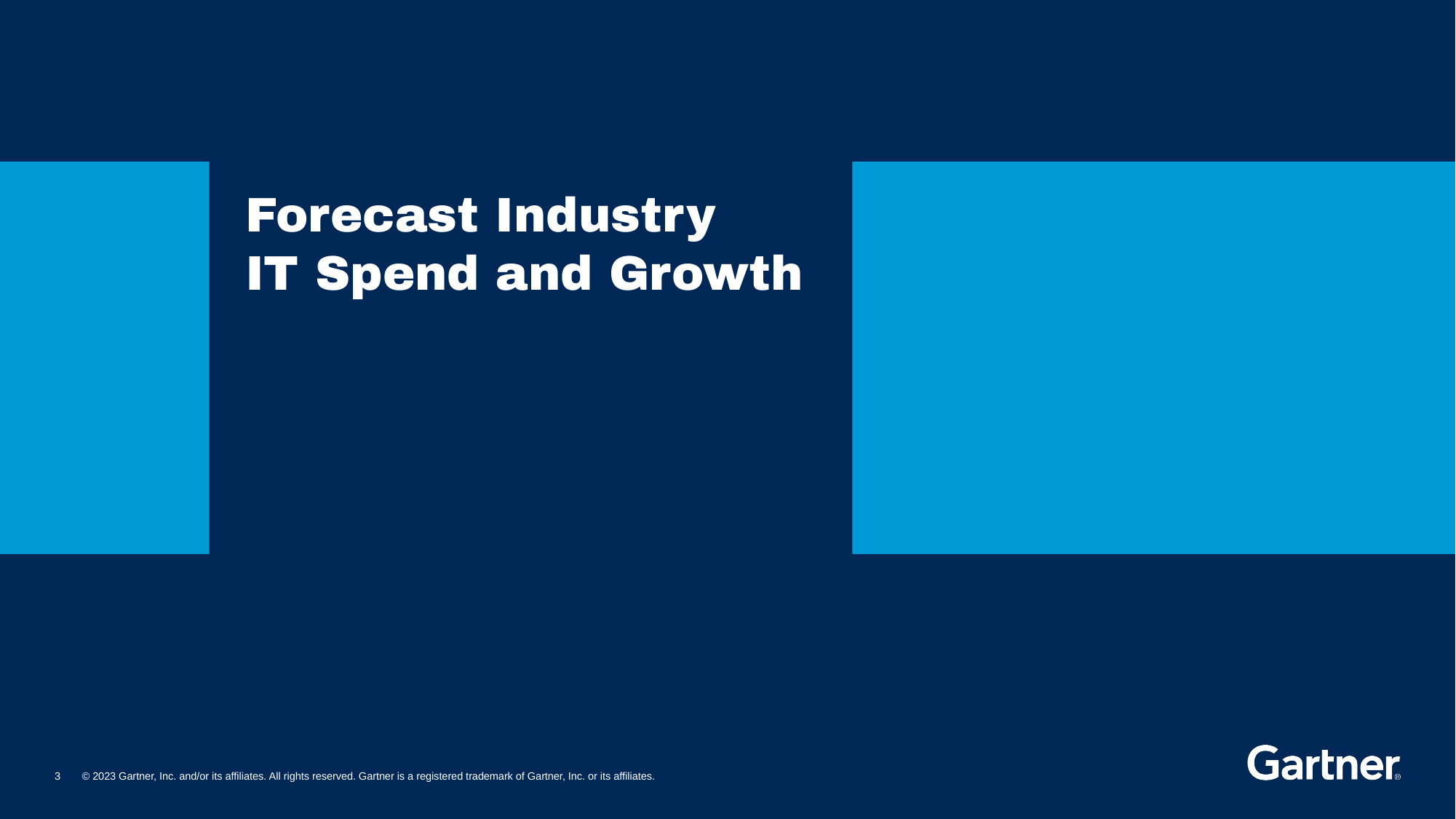

# Forecast Industry IT Spend and Growth